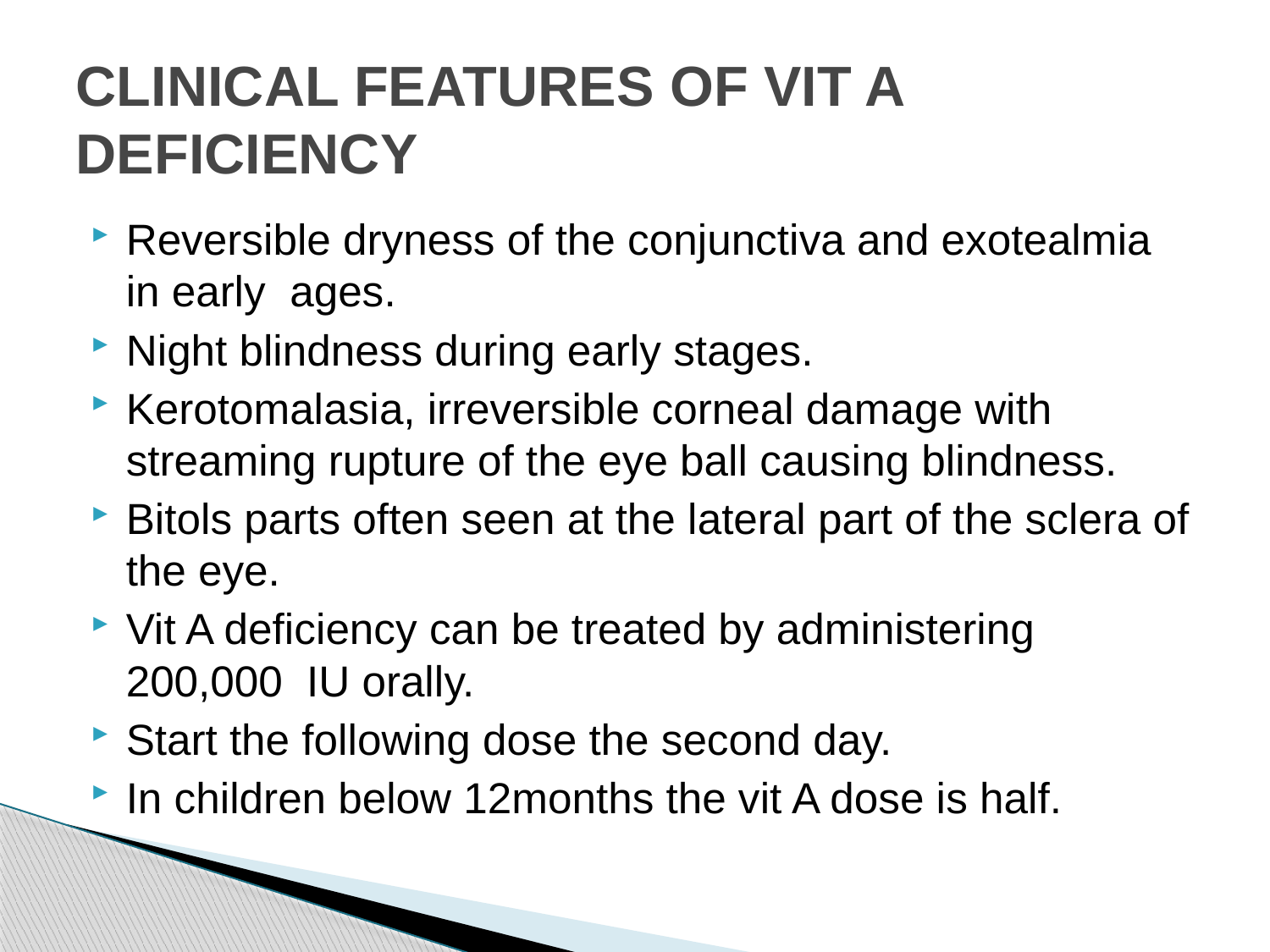

# CLINICAL FEATURES OF VIT A DEFICIENCY
Reversible dryness of the conjunctiva and exotealmia in early  ages.
Night blindness during early stages.
Kerotomalasia, irreversible corneal damage with streaming rupture of the eye ball causing blindness.
Bitols parts often seen at the lateral part of the sclera of the eye.
Vit A deficiency can be treated by administering 200,000  IU orally.
Start the following dose the second day.
In children below 12months the vit A dose is half.